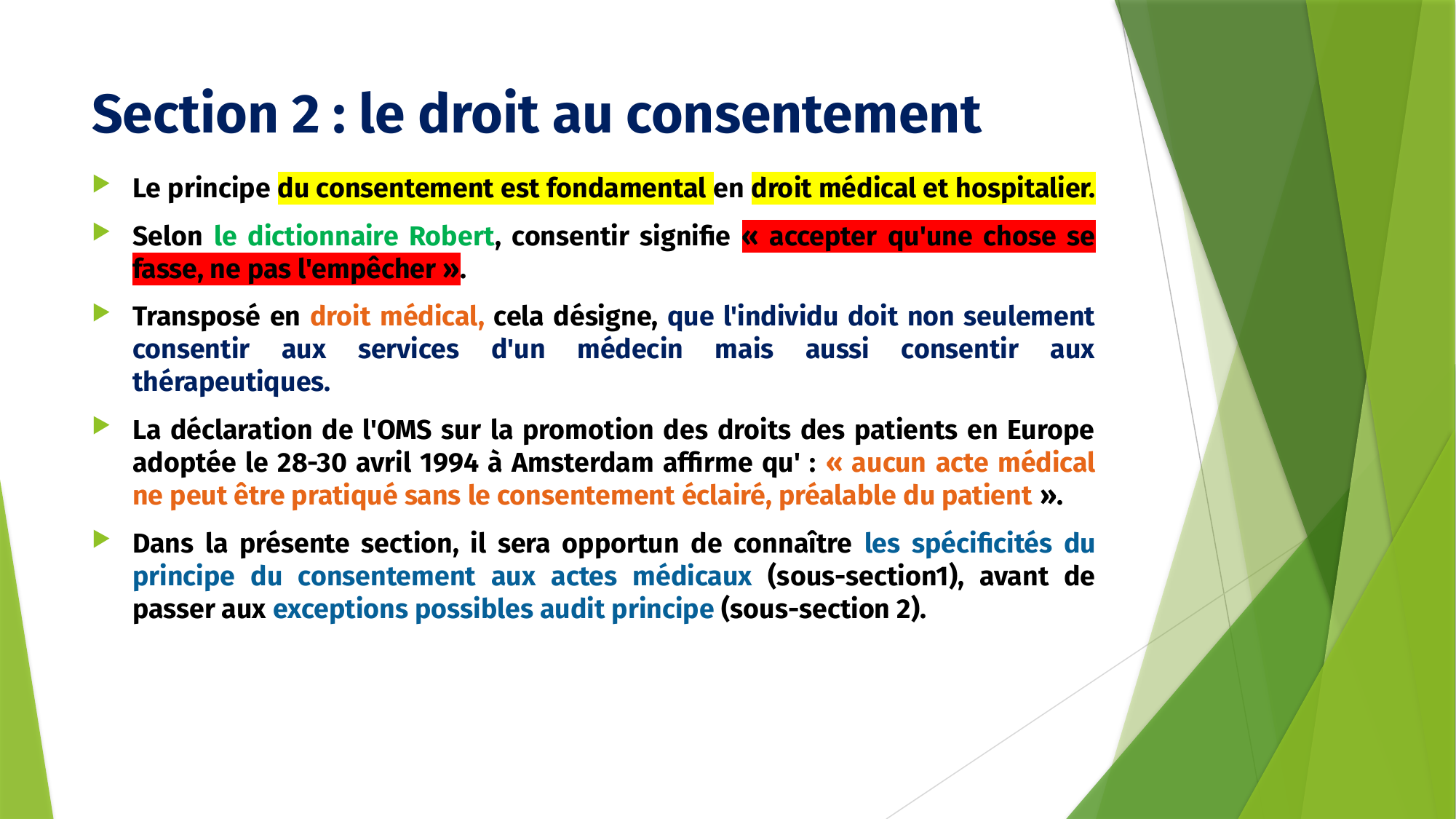

# Section 2 : le droit au consentement
Le principe du consentement est fondamental en droit médical et hospitalier.
Selon le dictionnaire Robert, consentir signifie « accepter qu'une chose se fasse, ne pas l'empêcher ».
Transposé en droit médical, cela désigne, que l'individu doit non seulement consentir aux services d'un médecin mais aussi consentir aux thérapeutiques.
La déclaration de l'OMS sur la promotion des droits des patients en Europe adoptée le 28-30 avril 1994 à Amsterdam affirme qu' : « aucun acte médical ne peut être pratiqué sans le consentement éclairé, préalable du patient ».
Dans la présente section, il sera opportun de connaître les spécificités du principe du consentement aux actes médicaux (sous-section1), avant de passer aux exceptions possibles audit principe (sous-section 2).